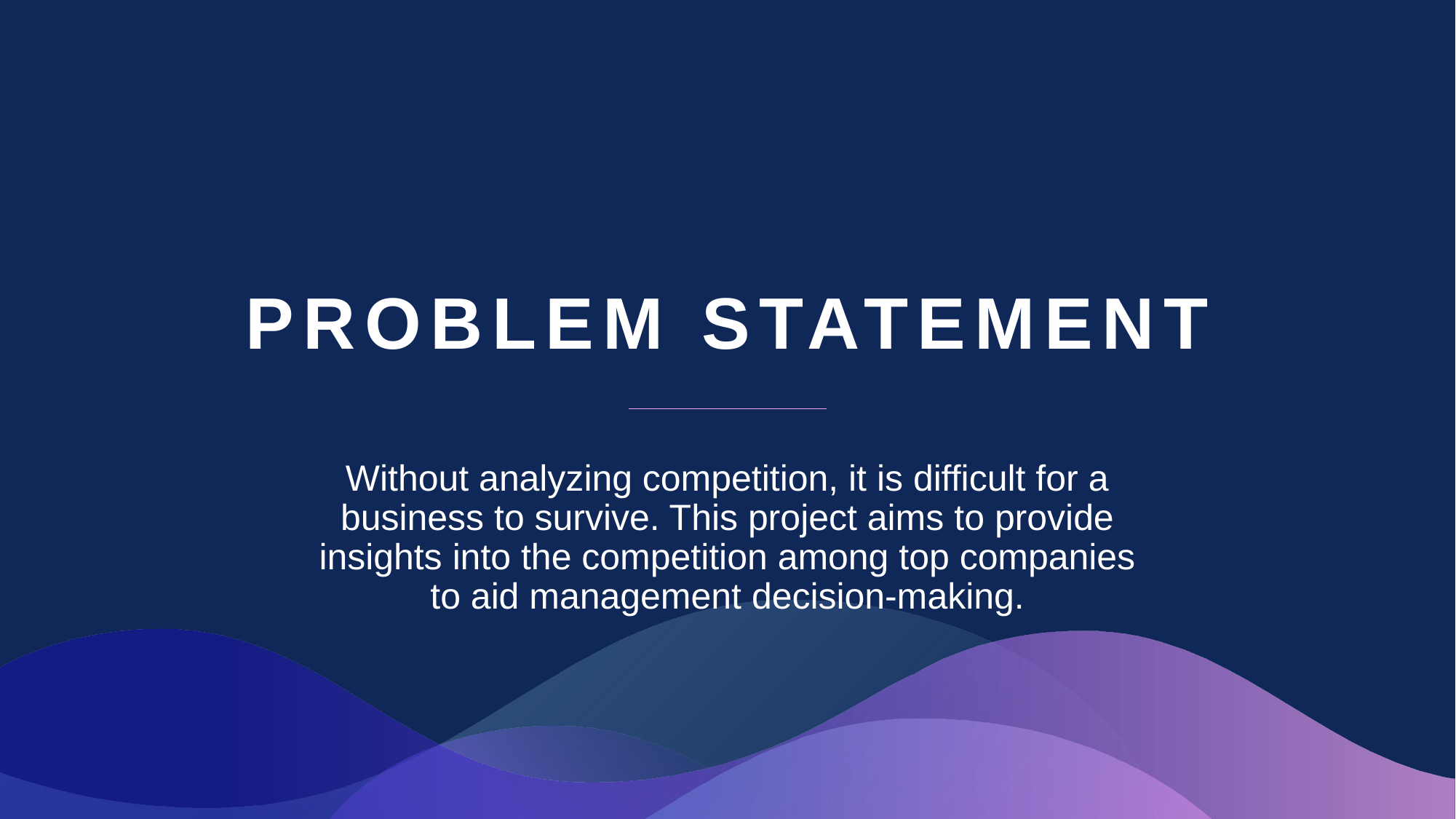

# Problem Statement
Without analyzing competition, it is difficult for a business to survive. This project aims to provide insights into the competition among top companies to aid management decision-making.